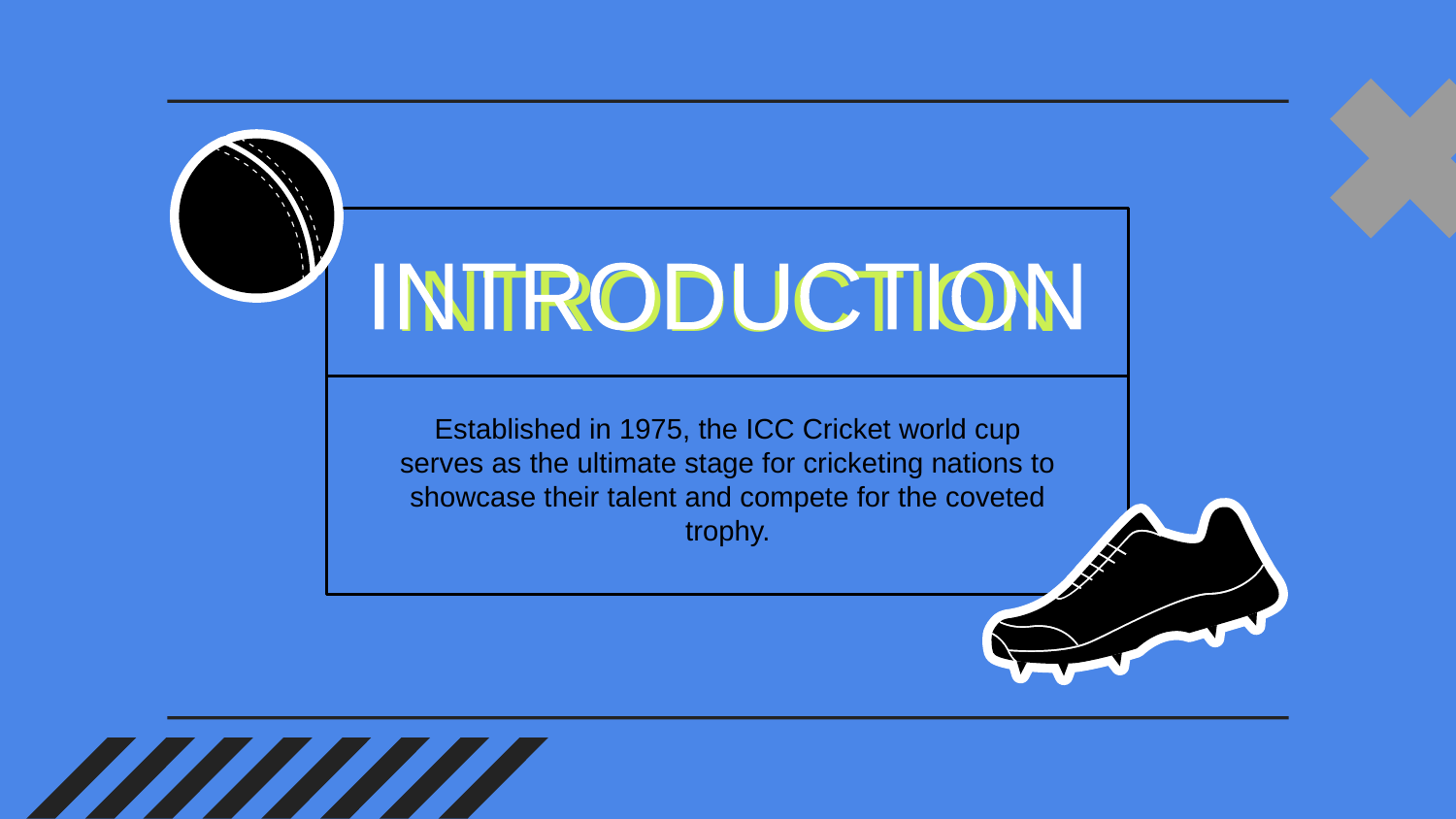

# INTRODUCTION
INTRODUCTION
Established in 1975, the ICC Cricket world cup serves as the ultimate stage for cricketing nations to showcase their talent and compete for the coveted trophy.